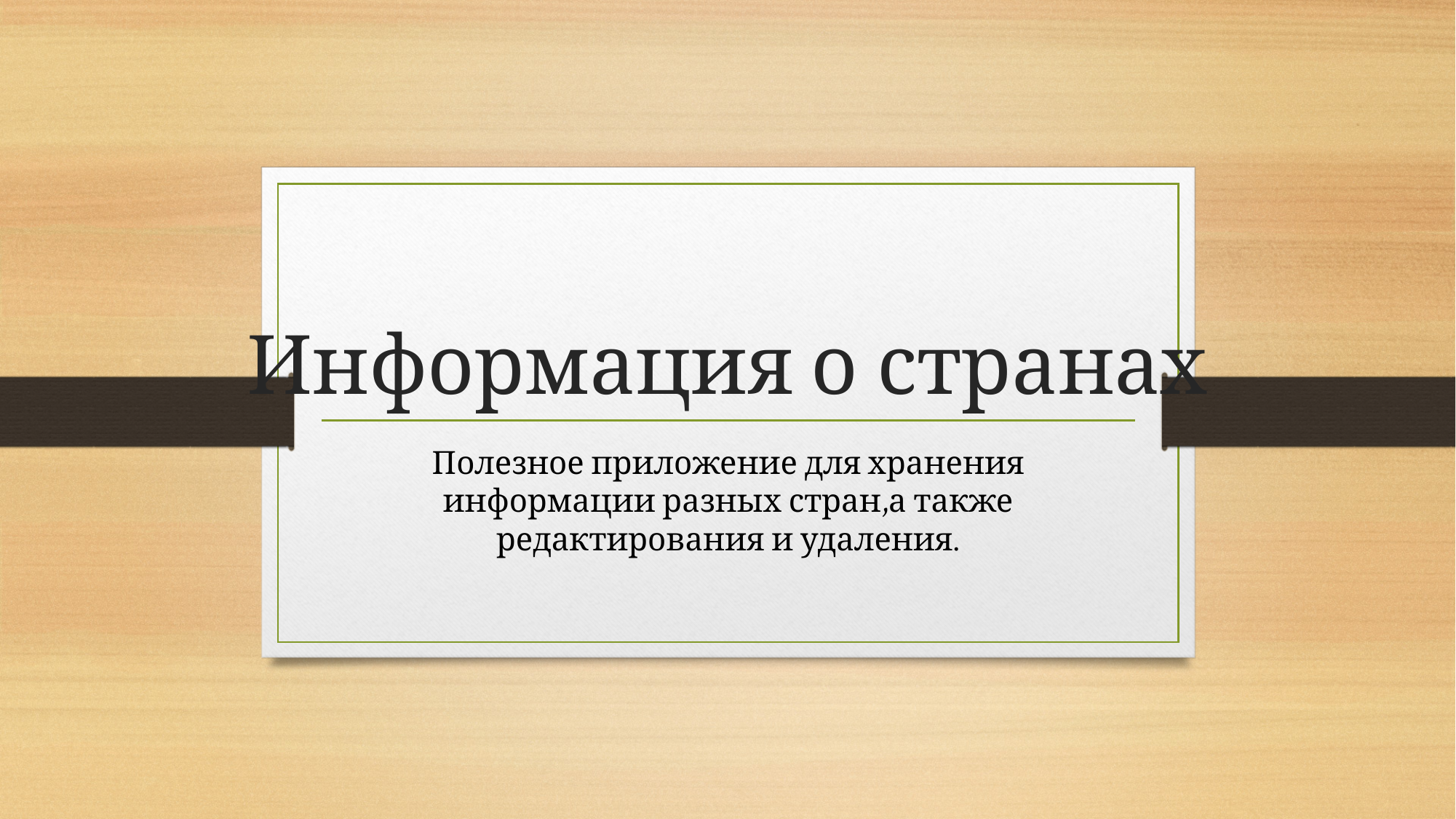

# Информация о странах
Полезное приложение для хранения информации разных стран,а также редактирования и удаления.